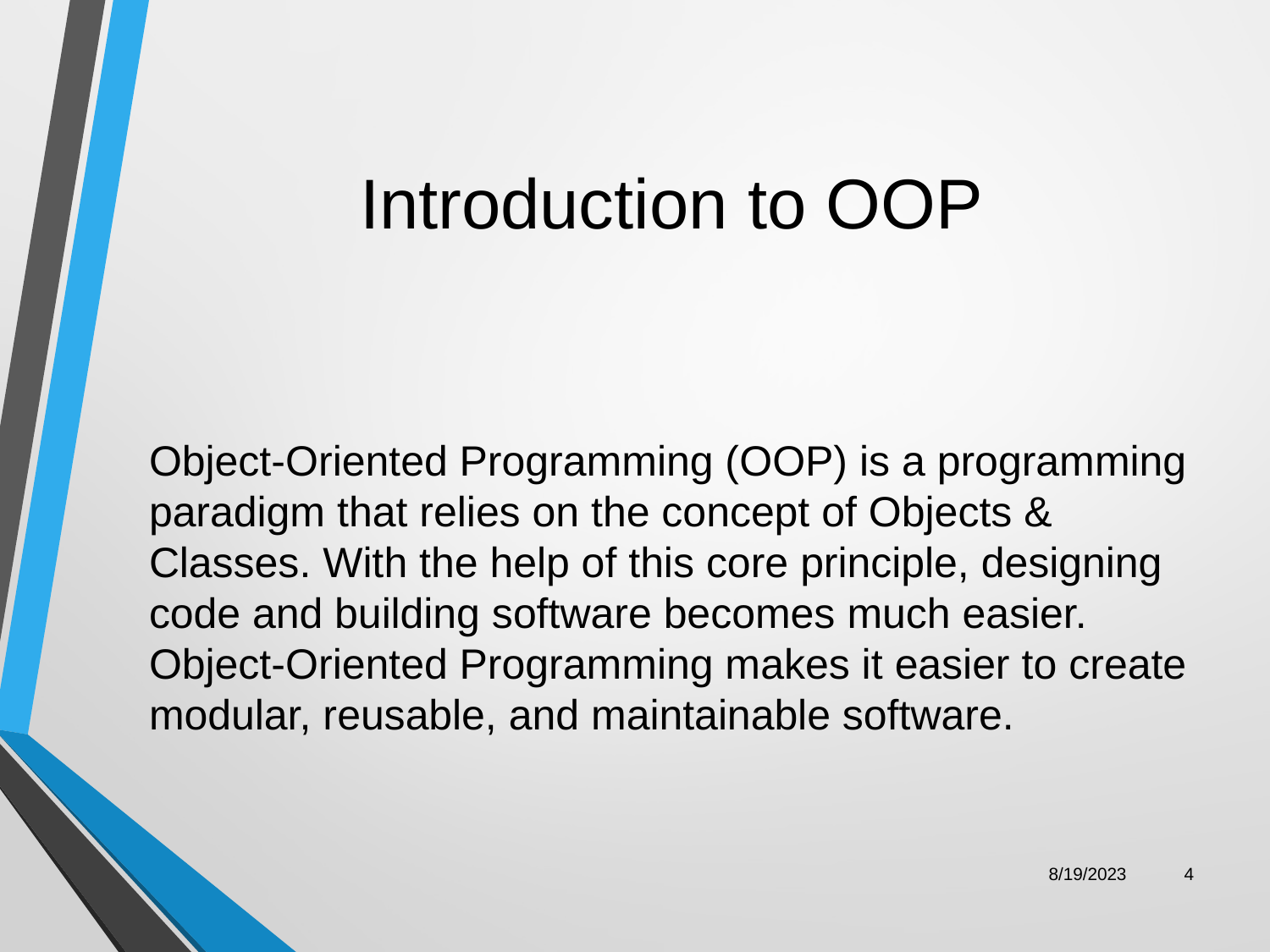

# Introduction to OOP
Object-Oriented Programming (OOP) is a programming paradigm that relies on the concept of Objects & Classes. With the help of this core principle, designing code and building software becomes much easier. Object-Oriented Programming makes it easier to create modular, reusable, and maintainable software.
8/19/2023
4